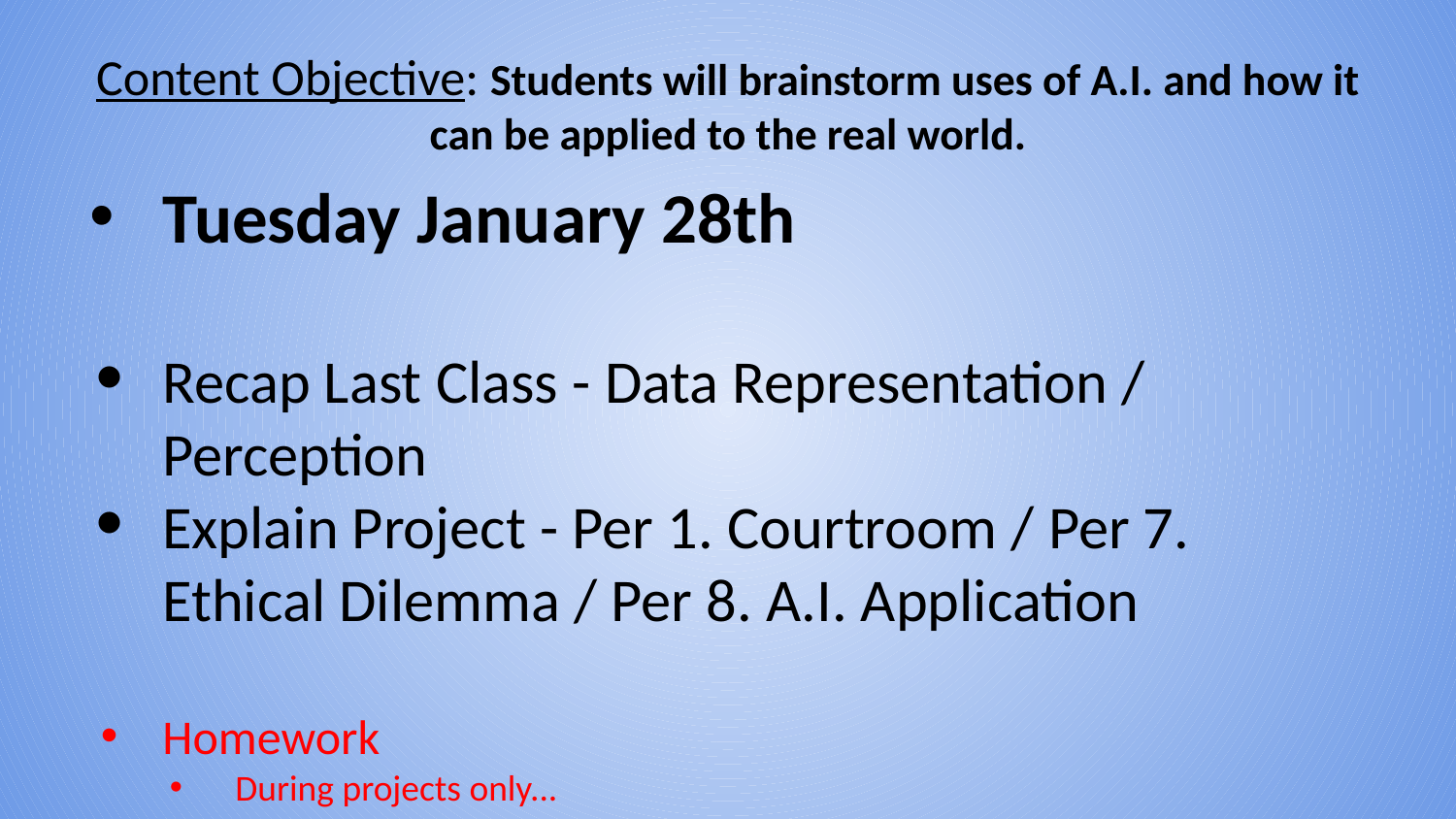

Content Objective: Students will brainstorm uses of A.I. and how it can be applied to the real world.
Tuesday January 28th

Recap Last Class - Data Representation / Perception
Explain Project - Per 1. Courtroom / Per 7. Ethical Dilemma / Per 8. A.I. Application

Homework
During projects only...